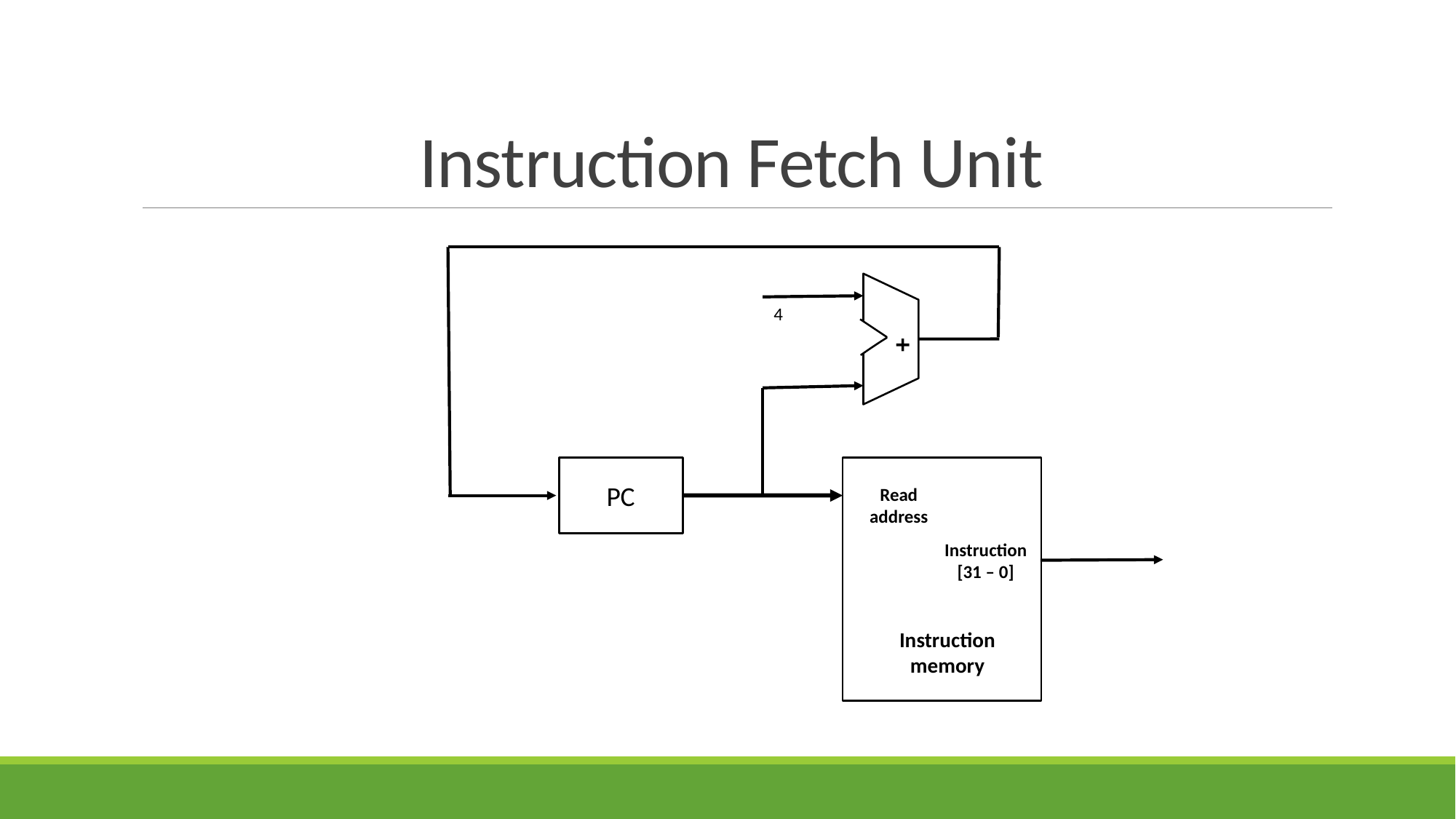

# Instruction Fetch Unit

+
4
PC

Read
address
Instruction
memory
Instruction
[31 – 0]